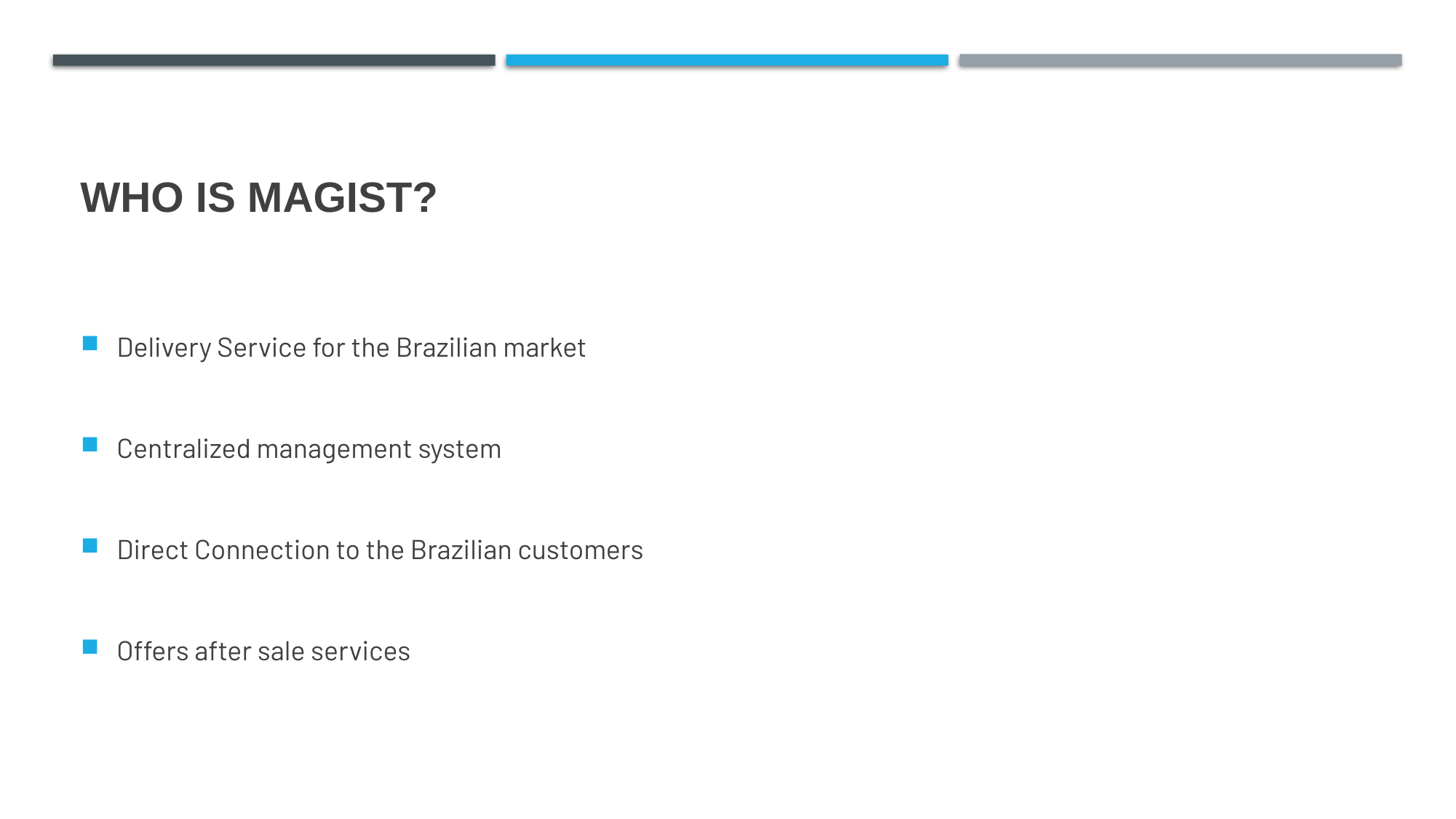

# Who is Magist?
Delivery Service for the Brazilian market

Centralized management system

Direct Connection to the Brazilian customers

Offers after sale services